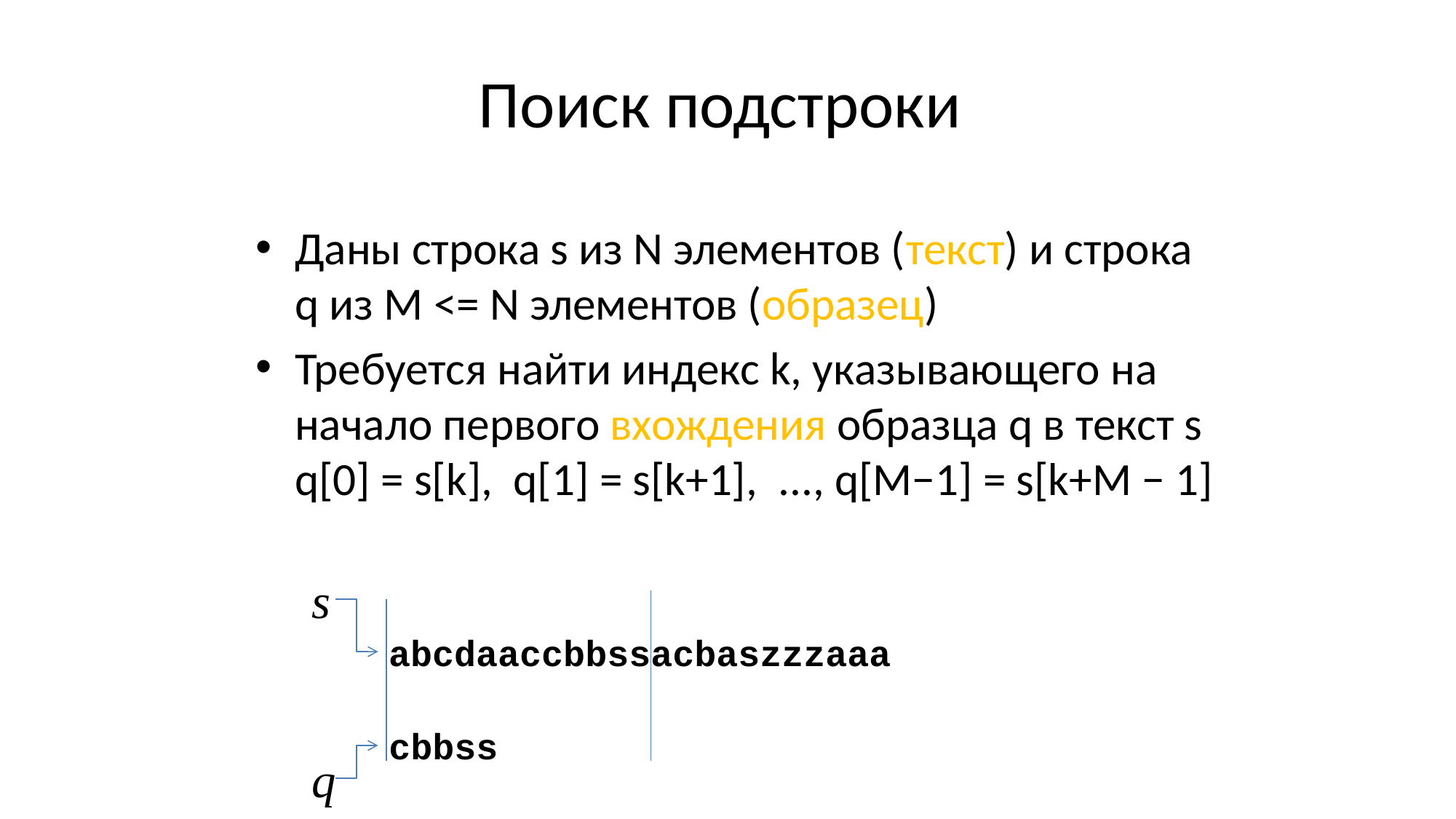

# Поиск подстроки
Даны строка s из N элементов (текст) и строка q из М <= N элементов (образец)
Требуется найти индекс k, указывающего на начало первого вхождения образца q в текст s
q[0] = s[k],  q[1] = s[k+1],  ..., q[M−1] = s[k+M − 1]
s
abcdaaccbbssacbaszzzaaa
cbbss
q